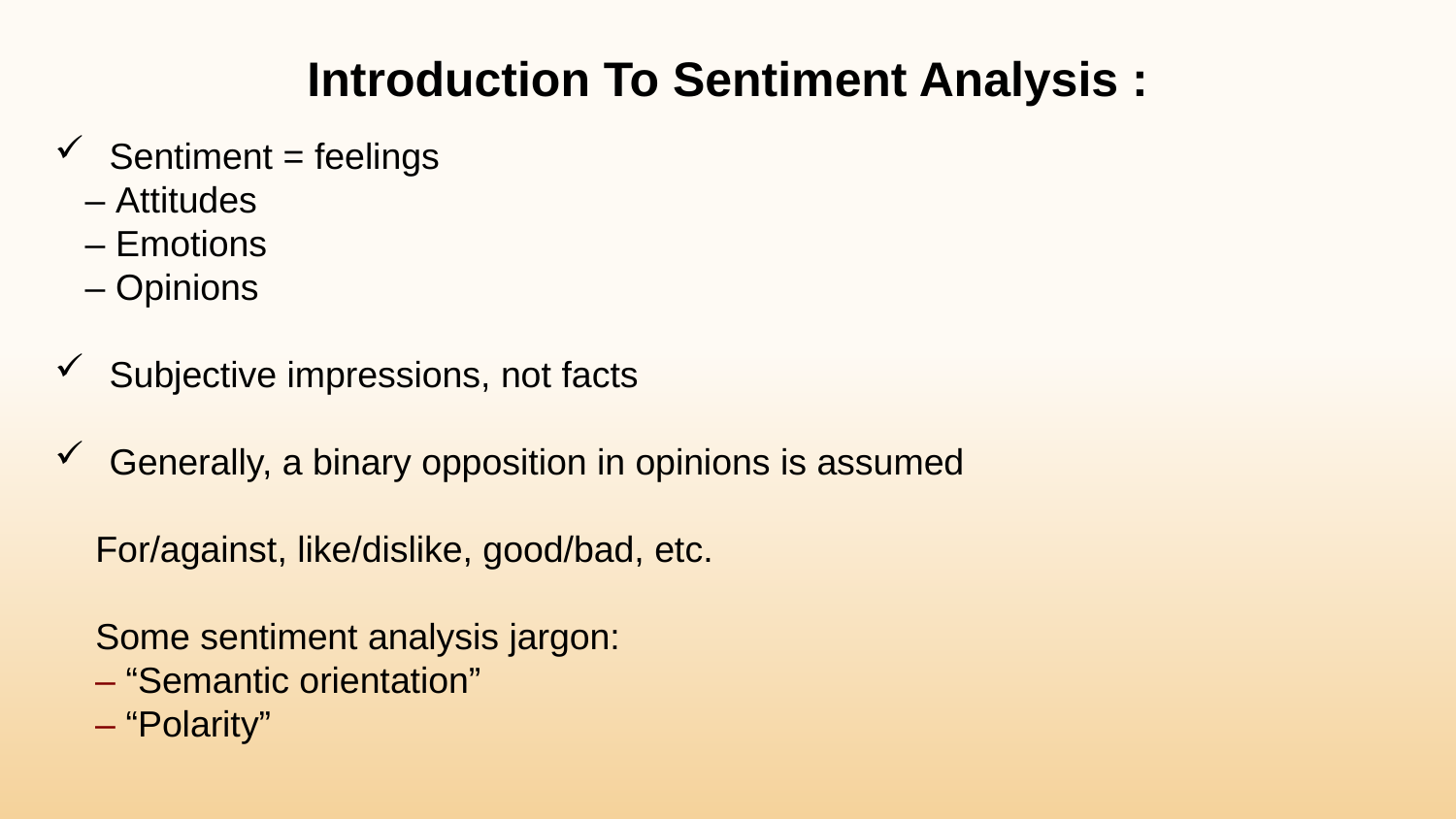

Introduction To Sentiment Analysis :
Sentiment = feelings
   – Attitudes
   – Emotions
   – Opinions

Subjective impressions, not facts

Generally, a binary opposition in opinions is assumed

    For/against, like/dislike, good/bad, etc.

    Some sentiment analysis jargon:
    – “Semantic orientation”
    – “Polarity”